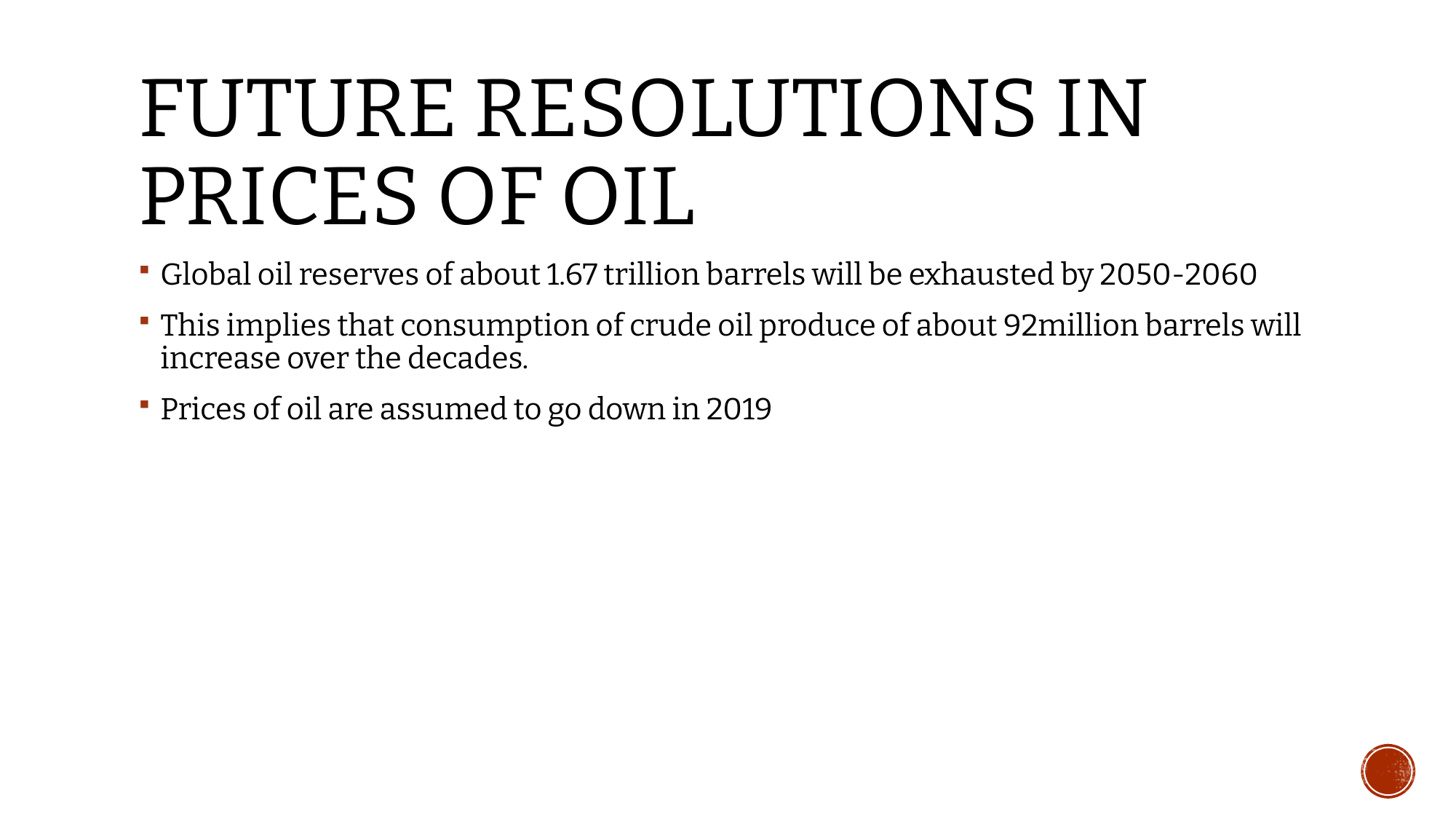

# Future resolutions in prices of oil
Global oil reserves of about 1.67 trillion barrels will be exhausted by 2050-2060
This implies that consumption of crude oil produce of about 92million barrels will increase over the decades.
Prices of oil are assumed to go down in 2019